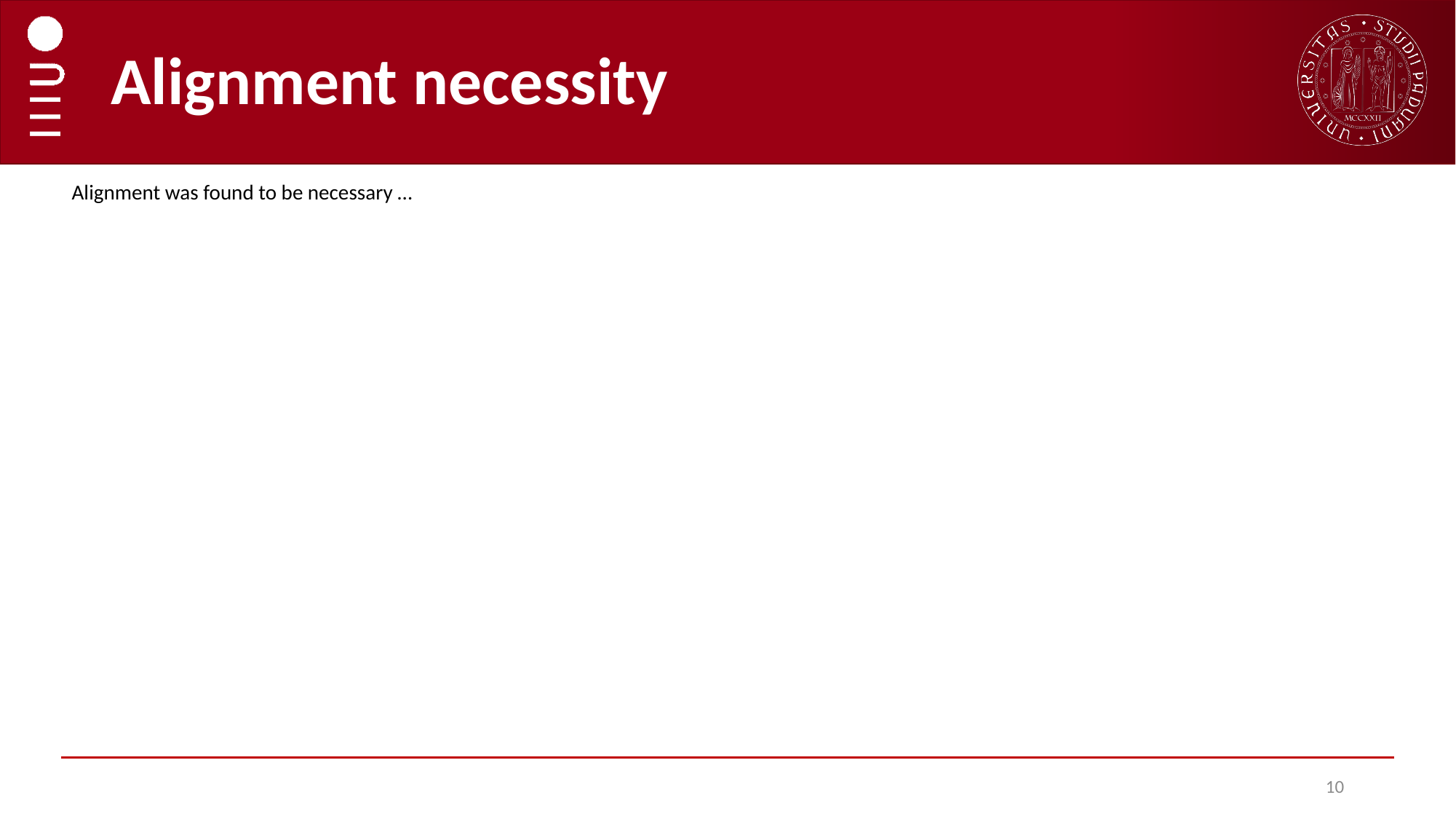

# Alignment necessity
Alignment was found to be necessary …

10